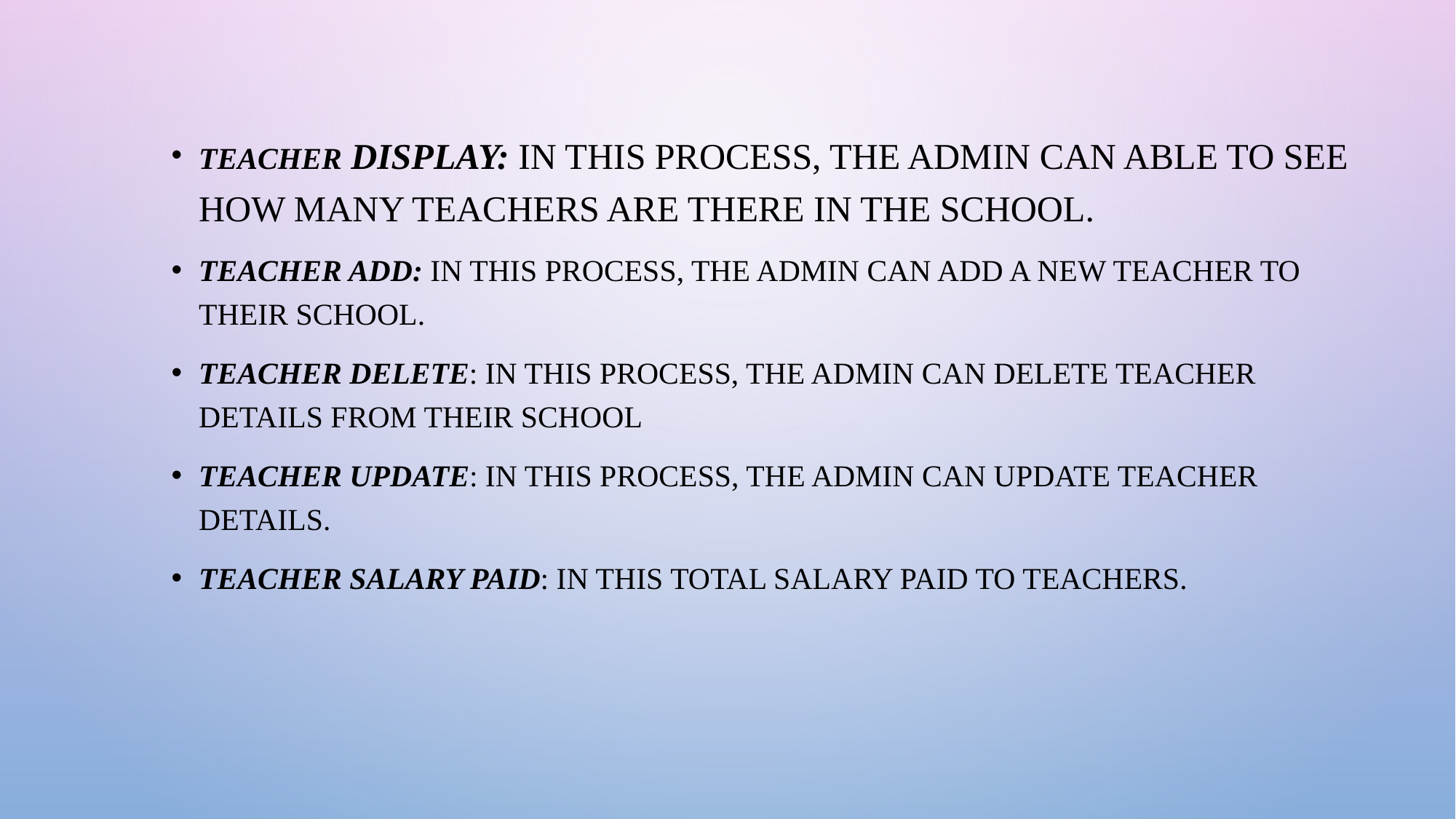

TEACHER DISPLAY: In this process, the admin can able to see how many teachers are there in the school.
TEACHER ADD: In this process, the admin can add a new teacher to their school.
TEACHER DELETE: In this process, the admin can delete teacher details from their school
TEACHER UPDATE: In this process, the admin can update teacher details.
TEACHER SALARY PAID: In this total salary paid to teachers.